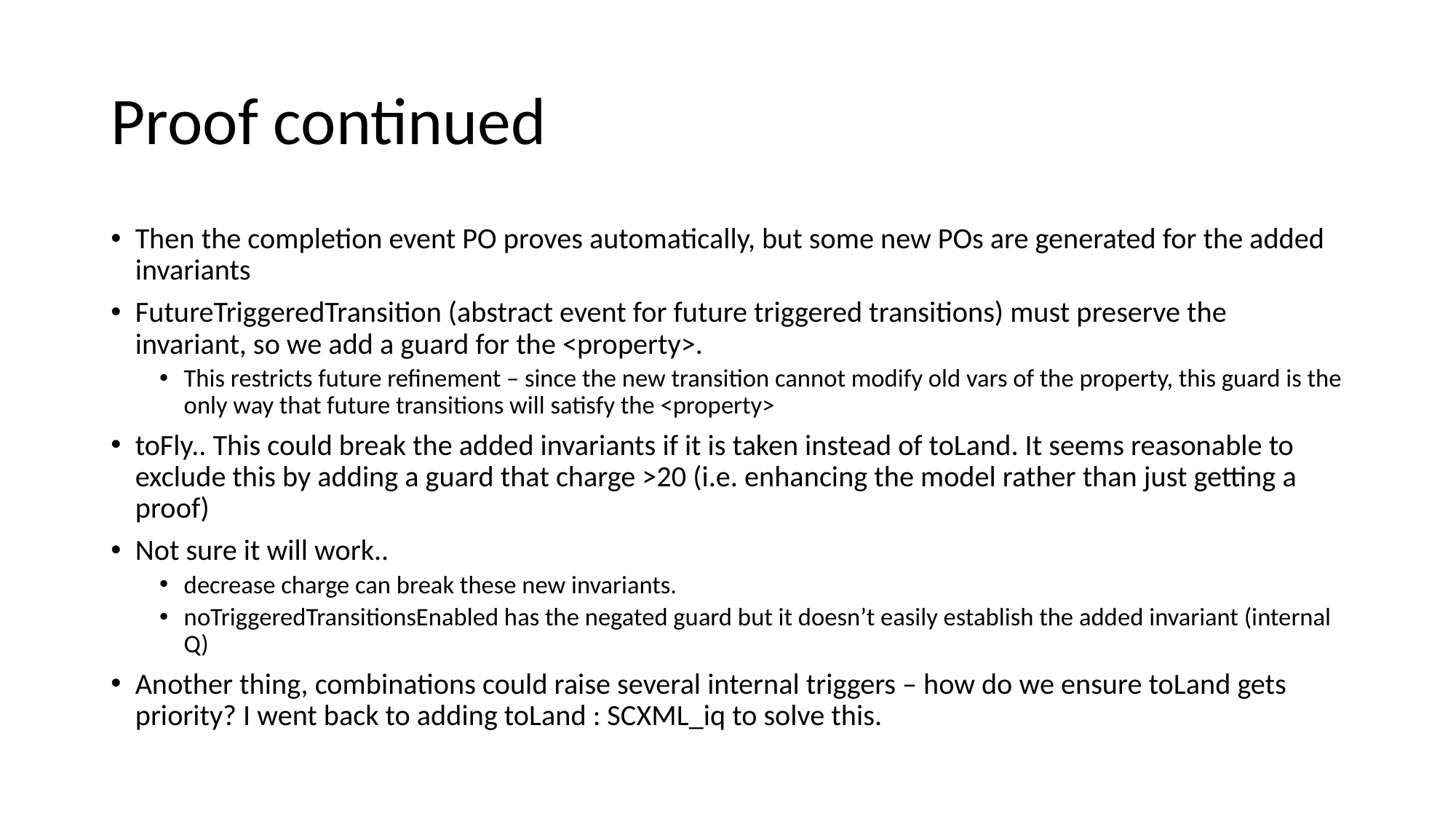

# Proof continued
Then the completion event PO proves automatically, but some new POs are generated for the added invariants
FutureTriggeredTransition (abstract event for future triggered transitions) must preserve the invariant, so we add a guard for the <property>.
This restricts future refinement – since the new transition cannot modify old vars of the property, this guard is the only way that future transitions will satisfy the <property>
toFly.. This could break the added invariants if it is taken instead of toLand. It seems reasonable to exclude this by adding a guard that charge >20 (i.e. enhancing the model rather than just getting a proof)
Not sure it will work..
decrease charge can break these new invariants.
noTriggeredTransitionsEnabled has the negated guard but it doesn’t easily establish the added invariant (internal Q)
Another thing, combinations could raise several internal triggers – how do we ensure toLand gets priority? I went back to adding toLand : SCXML_iq to solve this.